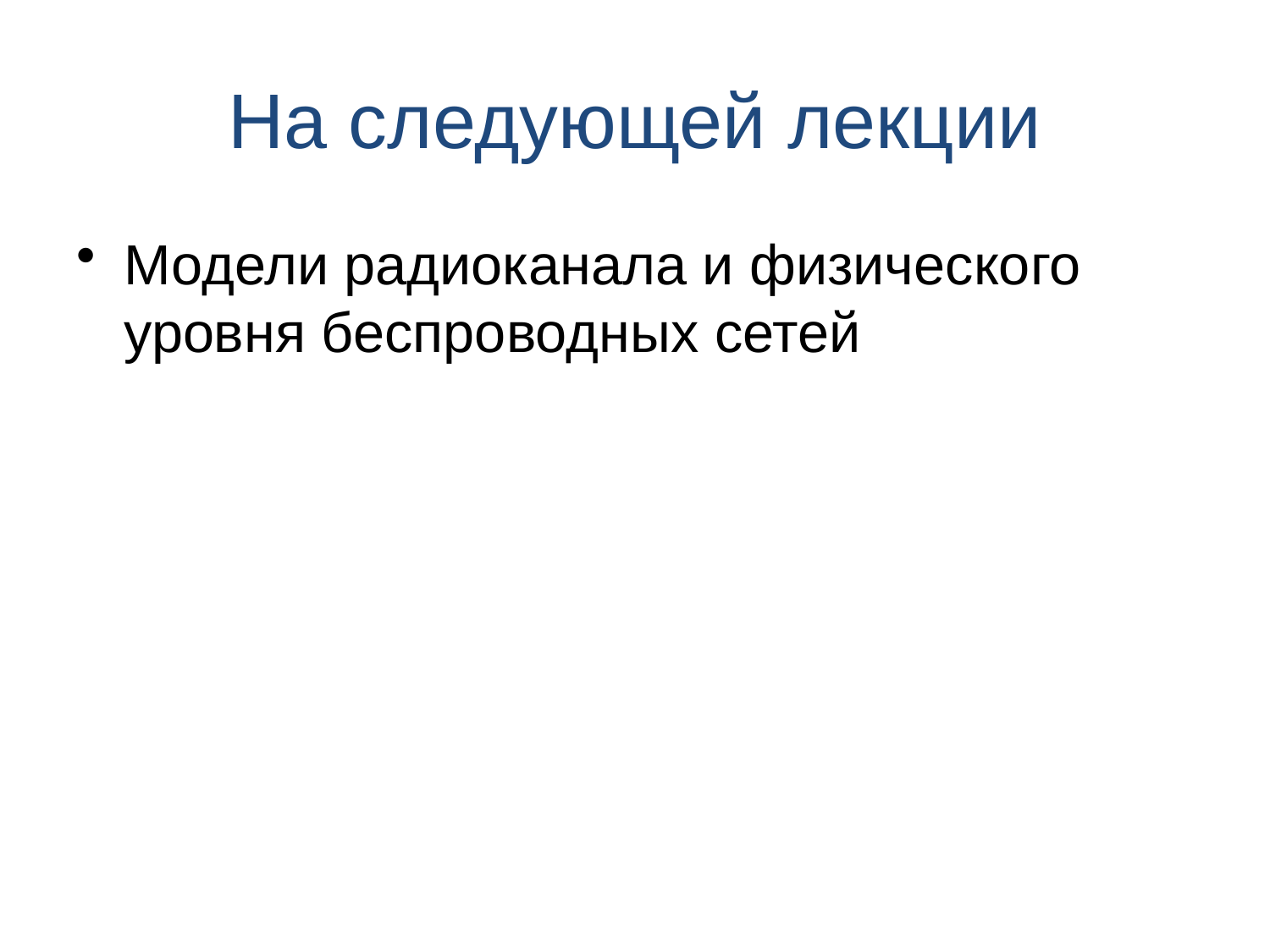

# На следующей лекции
Модели радиоканала и физического уровня беспроводных сетей